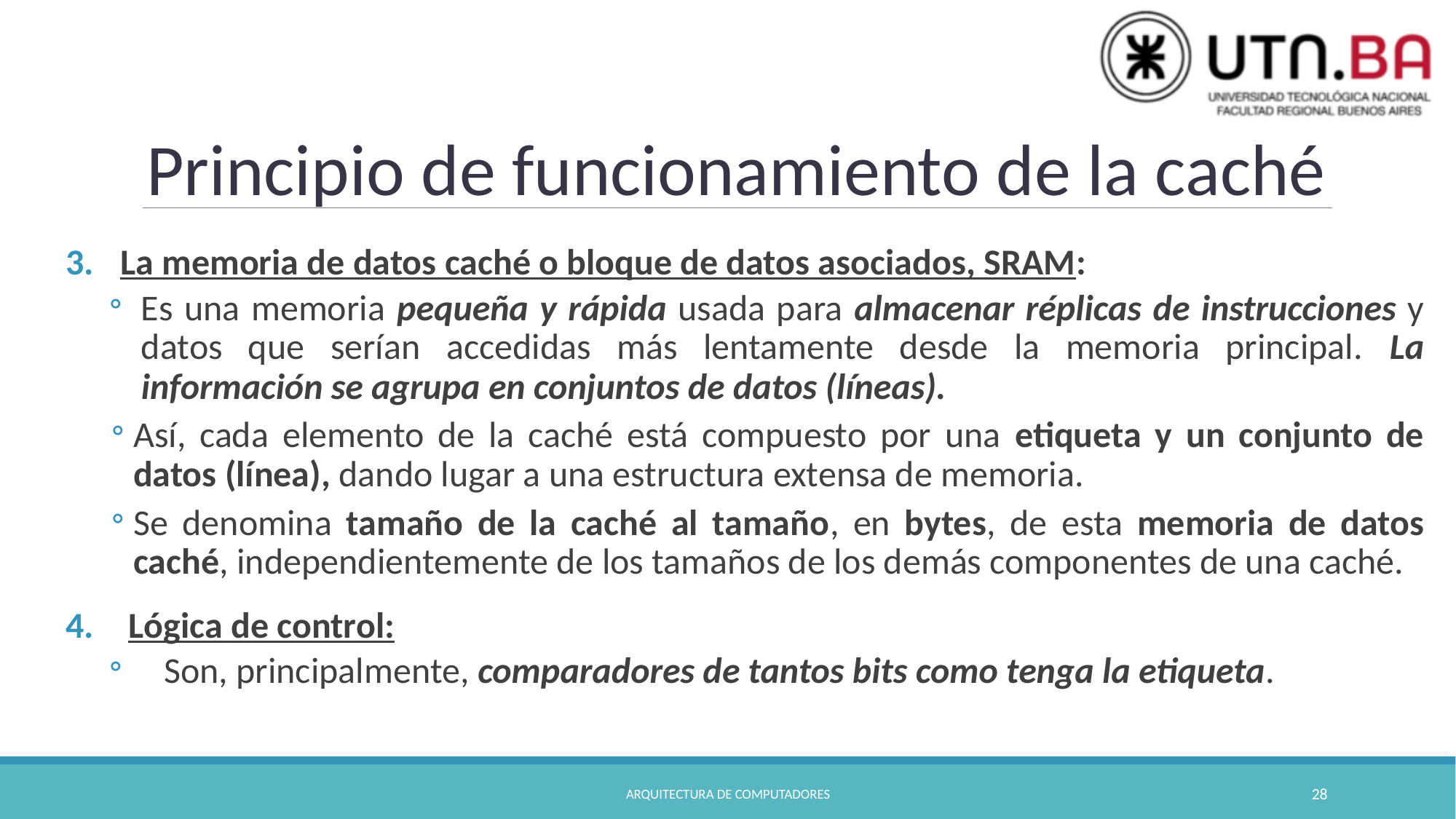

Principio de funcionamiento de la caché
La memoria de datos caché o bloque de datos asociados, SRAM:
Es una memoria pequeña y rápida usada para almacenar réplicas de instrucciones y datos que serían accedidas más lentamente desde la memoria principal. La información se agrupa en conjuntos de datos (líneas).
Así, cada elemento de la caché está compuesto por una etiqueta y un conjunto de datos (línea), dando lugar a una estructura extensa de memoria.
Se denomina tamaño de la caché al tamaño, en bytes, de esta memoria de datos caché, independientemente de los tamaños de los demás componentes de una caché.
 Lógica de control:
Son, principalmente, comparadores de tantos bits como tenga la etiqueta.
Arquitectura de Computadores
28